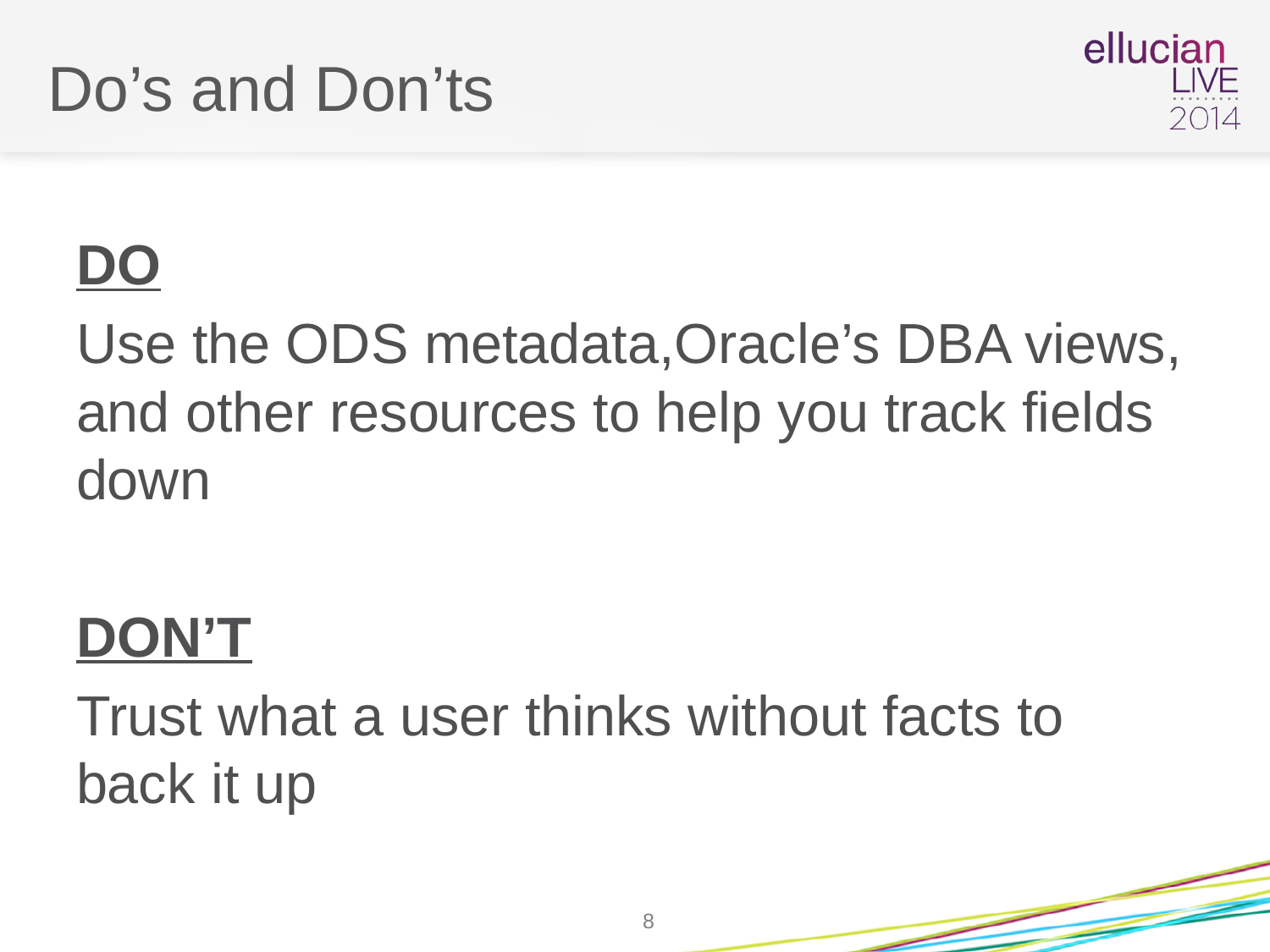

# Do’s and Don’ts
DO
Use the ODS metadata,Oracle’s DBA views, and other resources to help you track fields down

DON’T
Trust what a user thinks without facts to back it up
8